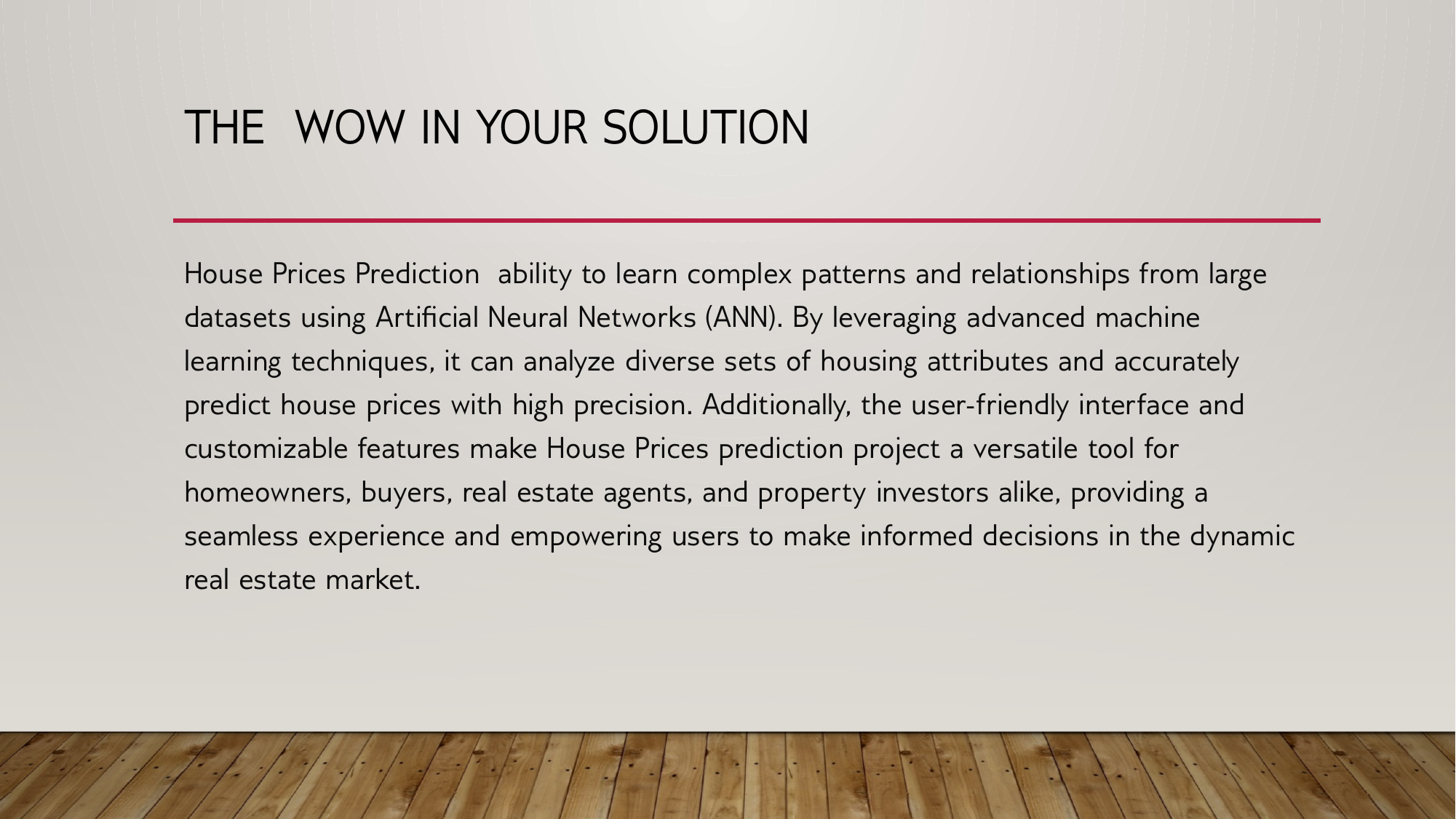

# THE  WOW IN YOUR SOLUTION
House Prices Prediction  ability to learn complex patterns and relationships from large datasets using Artificial Neural Networks (ANN). By leveraging advanced machine learning techniques, it can analyze diverse sets of housing attributes and accurately predict house prices with high precision. Additionally, the user-friendly interface and customizable features make House Prices prediction project a versatile tool for homeowners, buyers, real estate agents, and property investors alike, providing a seamless experience and empowering users to make informed decisions in the dynamic real estate market.